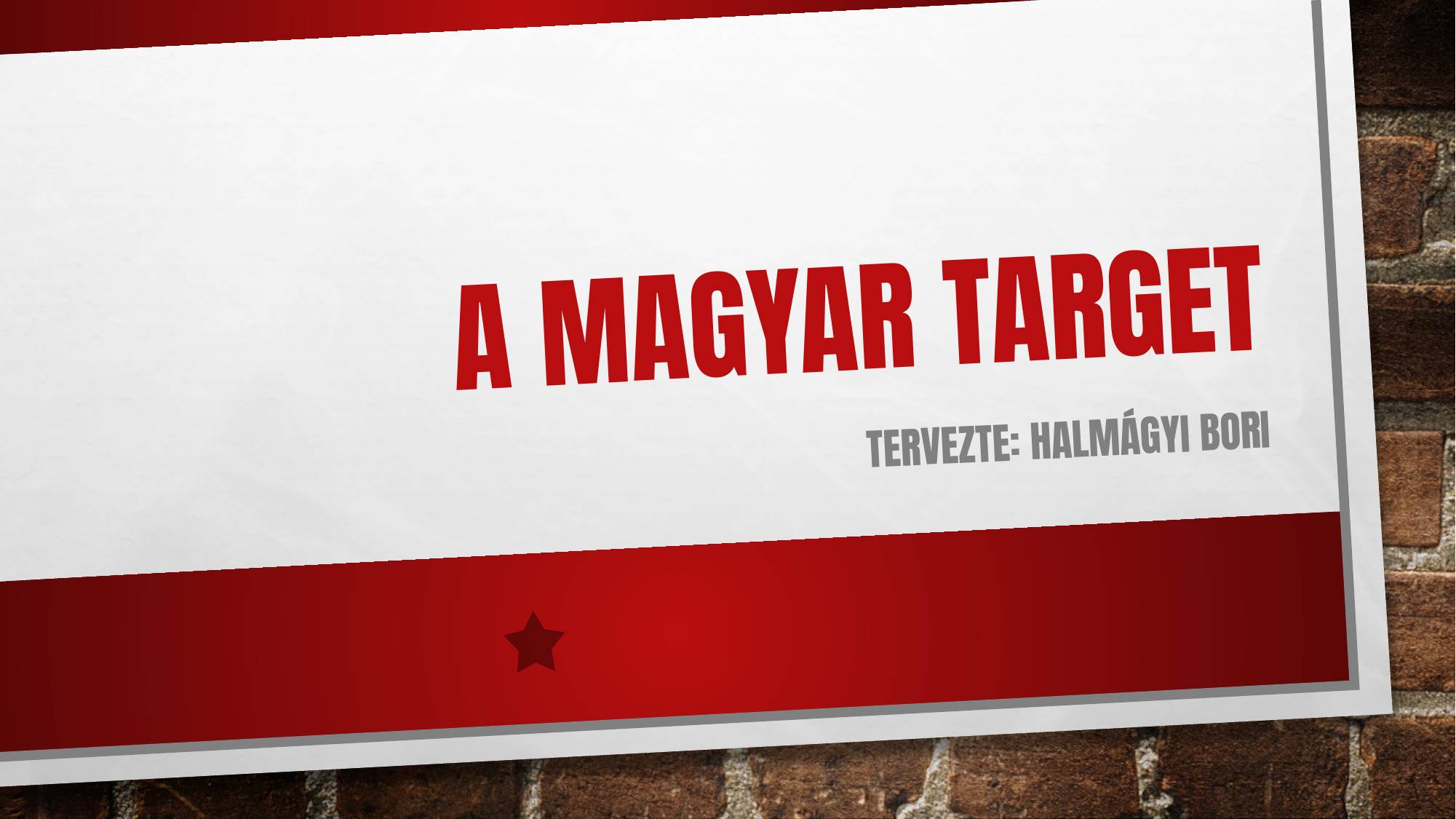

# A Magyar Target
Tervezte: Halmágyi Bori